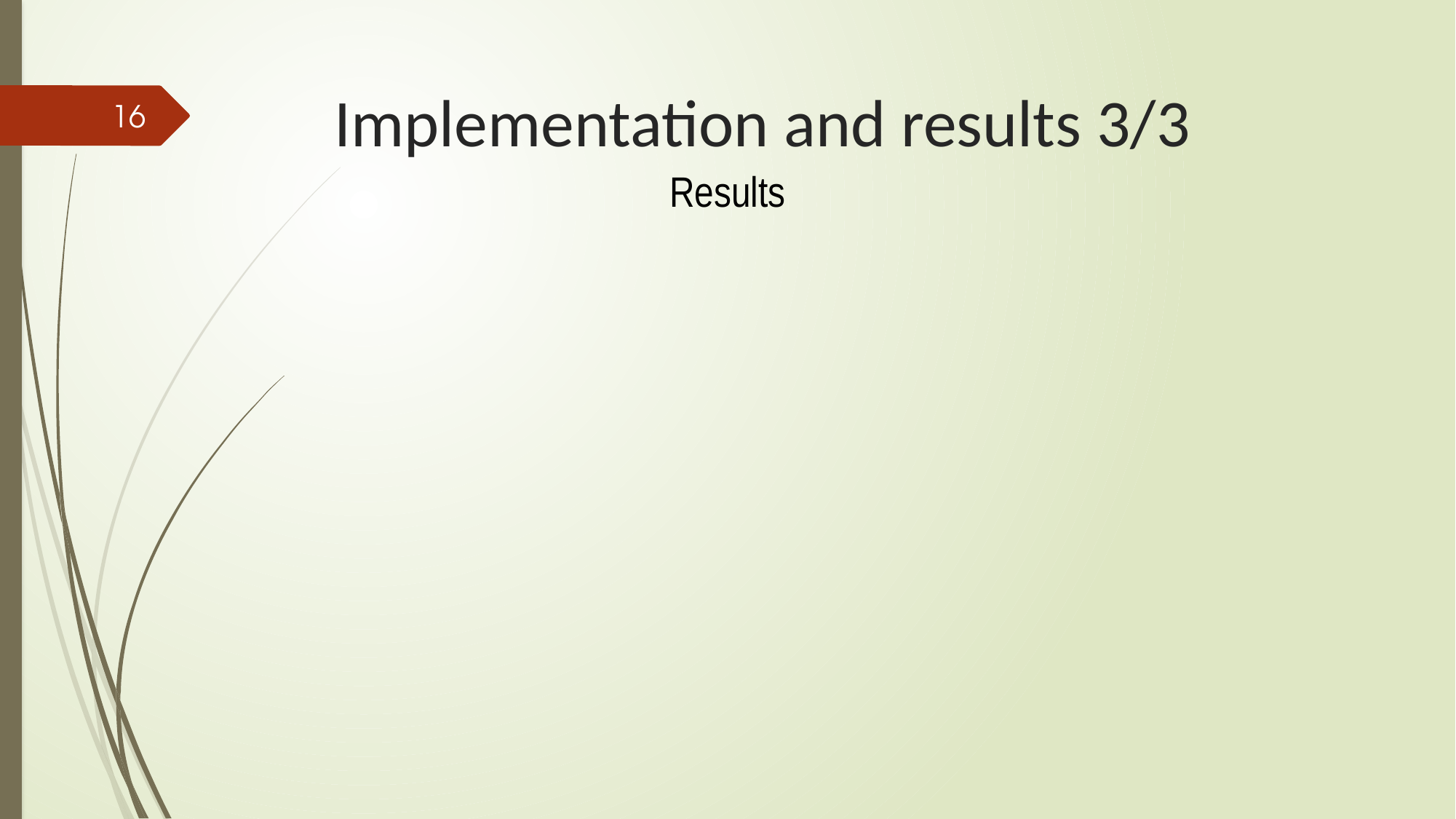

# Implementation and results 3/3
16
Results